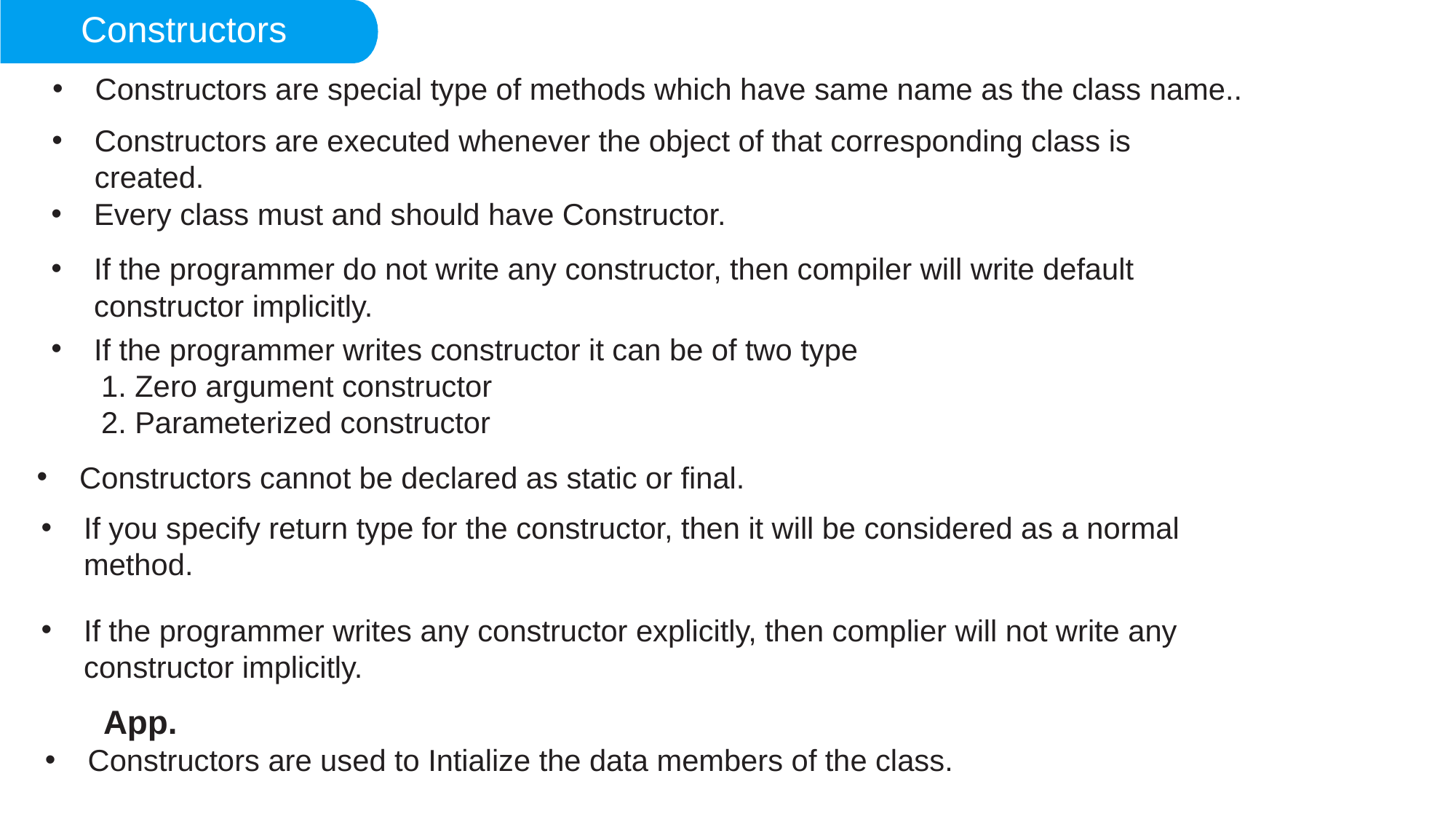

Constructors
Constructors are special type of methods which have same name as the class name..
Constructors are executed whenever the object of that corresponding class is created.
Every class must and should have Constructor.
If the programmer do not write any constructor, then compiler will write default constructor implicitly.

If the programmer writes constructor it can be of two type
      1. Zero argument constructor
      2. Parameterized constructor
Constructors cannot be declared as static or final.
If you specify return type for the constructor, then it will be considered as a normal method.
If the programmer writes any constructor explicitly, then complier will not write any  constructor implicitly.
       App.
Constructors are used to Intialize the data members of the class.